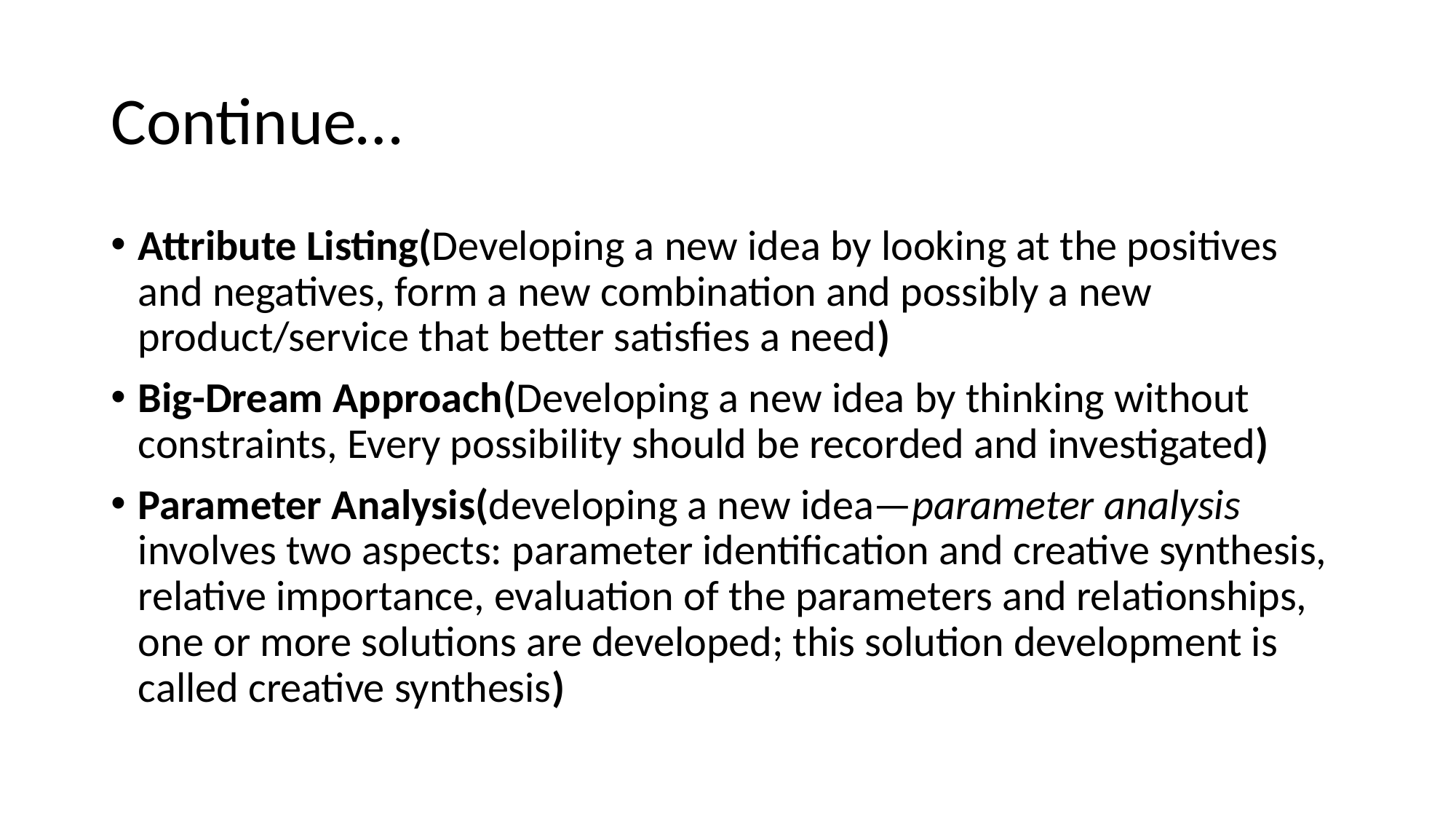

# Continue…
Attribute Listing(Developing a new idea by looking at the positives and negatives, form a new combination and possibly a new product/service that better satisfies a need)
Big-Dream Approach(Developing a new idea by thinking without constraints, Every possibility should be recorded and investigated)
Parameter Analysis(developing a new idea—parameter analysis involves two aspects: parameter identification and creative synthesis, relative importance, evaluation of the parameters and relationships, one or more solutions are developed; this solution development is called creative synthesis)